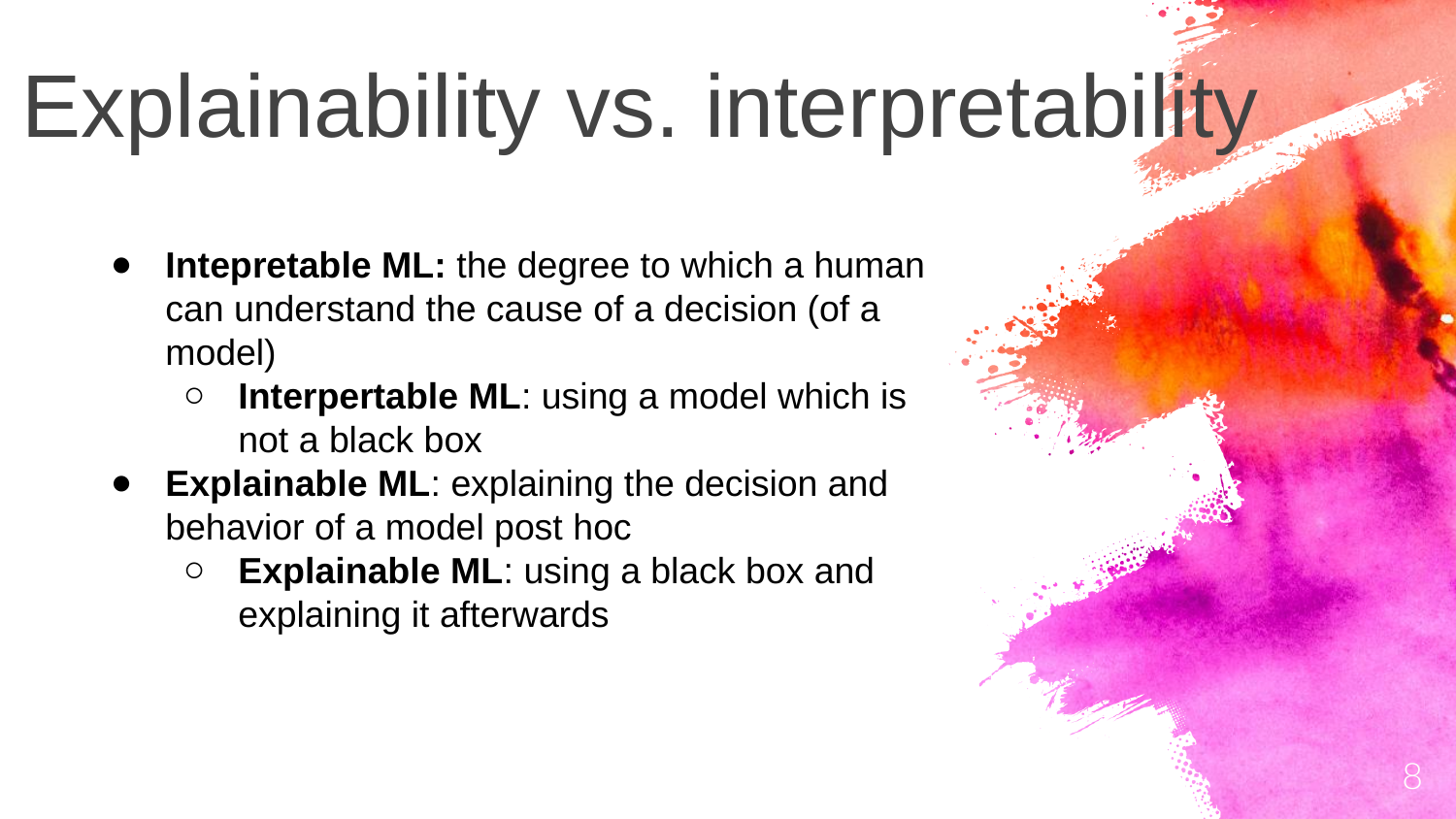

# Explainability vs. interpretability
Intepretable ML: the degree to which a human can understand the cause of a decision (of a model)
Interpertable ML: using a model which is not a black box
Explainable ML: explaining the decision and behavior of a model post hoc
Explainable ML: using a black box and explaining it afterwards
8